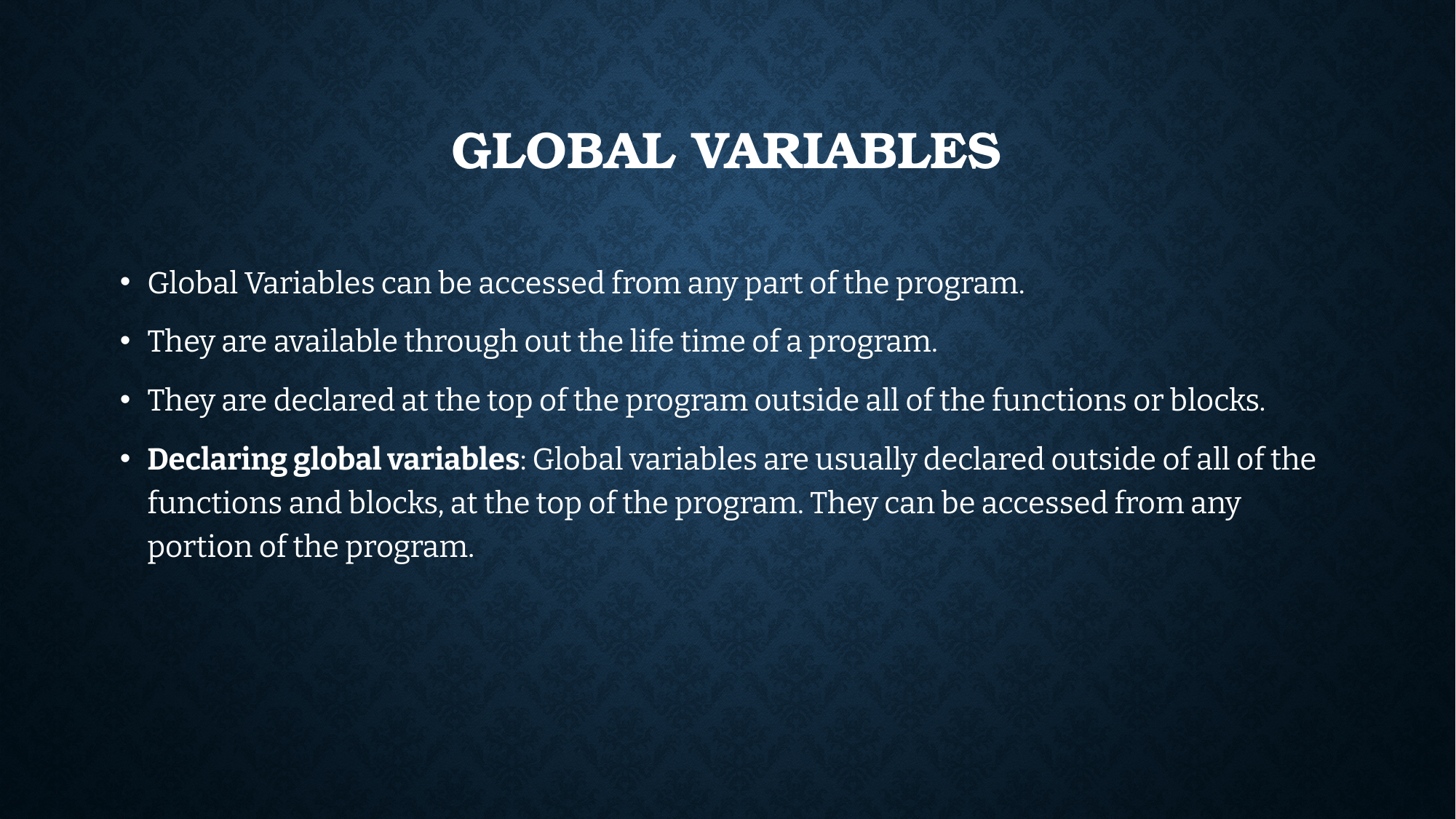

# Global Variables
Global Variables can be accessed from any part of the program.
They are available through out the life time of a program.
They are declared at the top of the program outside all of the functions or blocks.
Declaring global variables: Global variables are usually declared outside of all of the functions and blocks, at the top of the program. They can be accessed from any portion of the program.